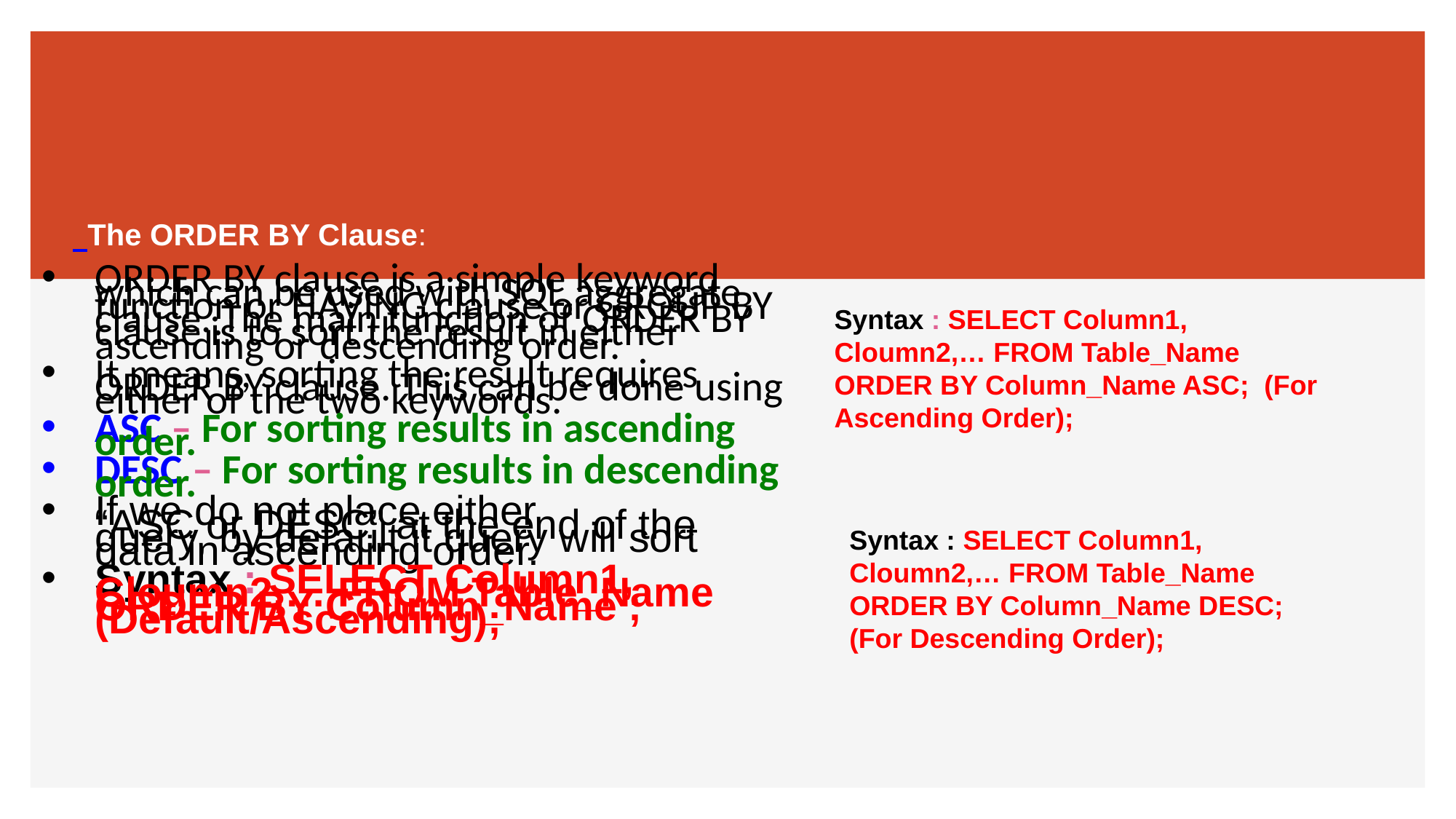

# The ORDER BY Clause:
ORDER BY clause is a simple keyword which can be used with SQL aggregate function or HAVING clause or GROUP BY clause. The main function of ORDER BY clause is to sort the result in either ascending or descending order.
It means, sorting the result requires ORDER BY clause. This can be done using either of the two keywords.
ASC – For sorting results in ascending order.
DESC – For sorting results in descending order.
If we do not place either “ASC or DESC” at the end of the query, by default it query will sort data in ascending order.
Syntax : SELECT Column1, Cloumn2,… FROM Table_Name ORDER BY Column_Name ; (Default/Ascending);

Syntax : SELECT Column1, Cloumn2,… FROM Table_Name ORDER BY Column_Name ASC;  (For Ascending Order);

Syntax : SELECT Column1, Cloumn2,… FROM Table_Name ORDER BY Column_Name DESC;  (For Descending Order);